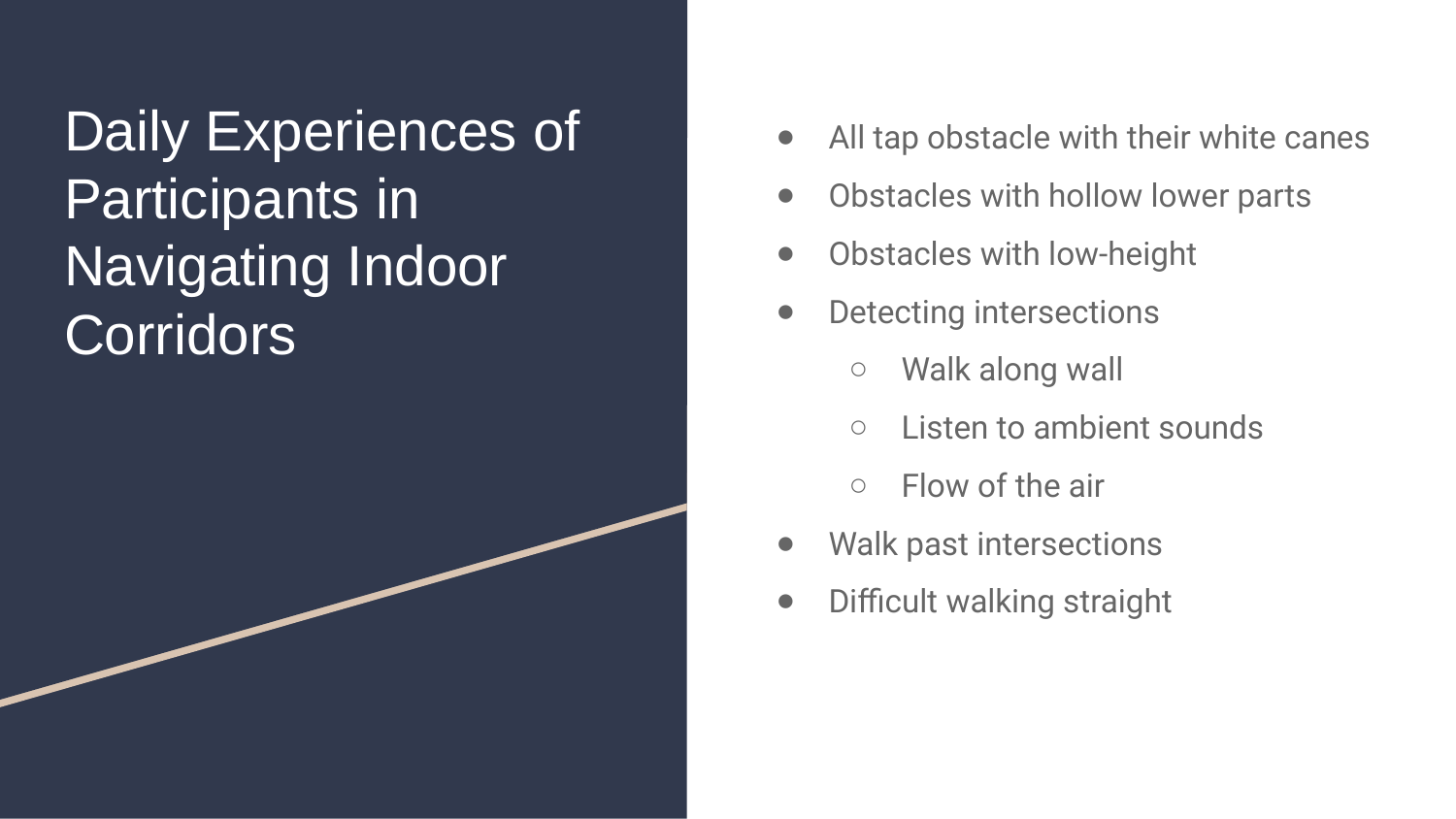

# Daily Experiences of Participants in Navigating Indoor Corridors
All tap obstacle with their white canes
Obstacles with hollow lower parts
Obstacles with low-height
Detecting intersections
Walk along wall
Listen to ambient sounds
Flow of the air
Walk past intersections
Difficult walking straight